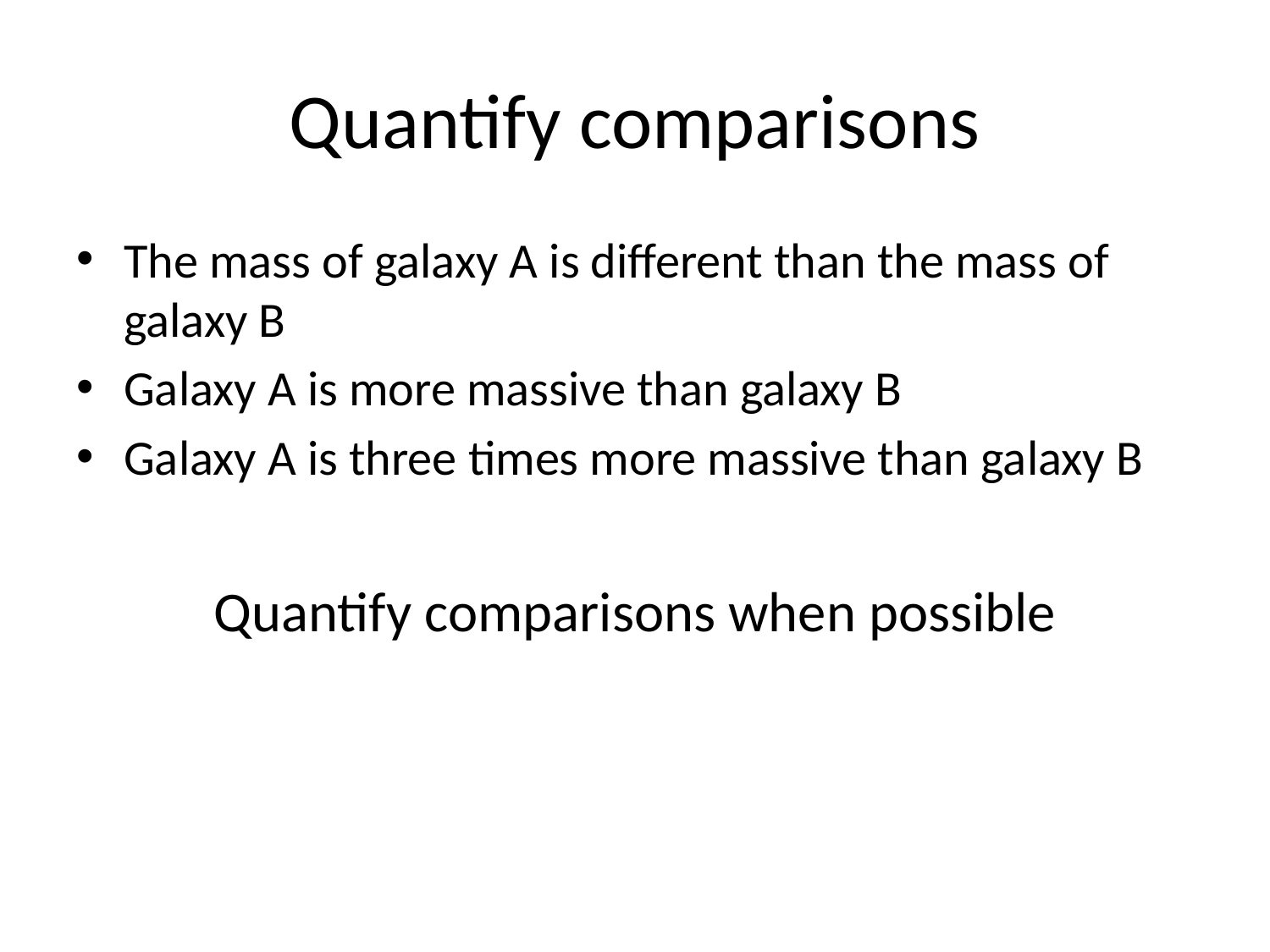

# Quantify comparisons
The mass of galaxy A is different than the mass of galaxy B
Galaxy A is more massive than galaxy B
Galaxy A is three times more massive than galaxy B

Quantify comparisons when possible